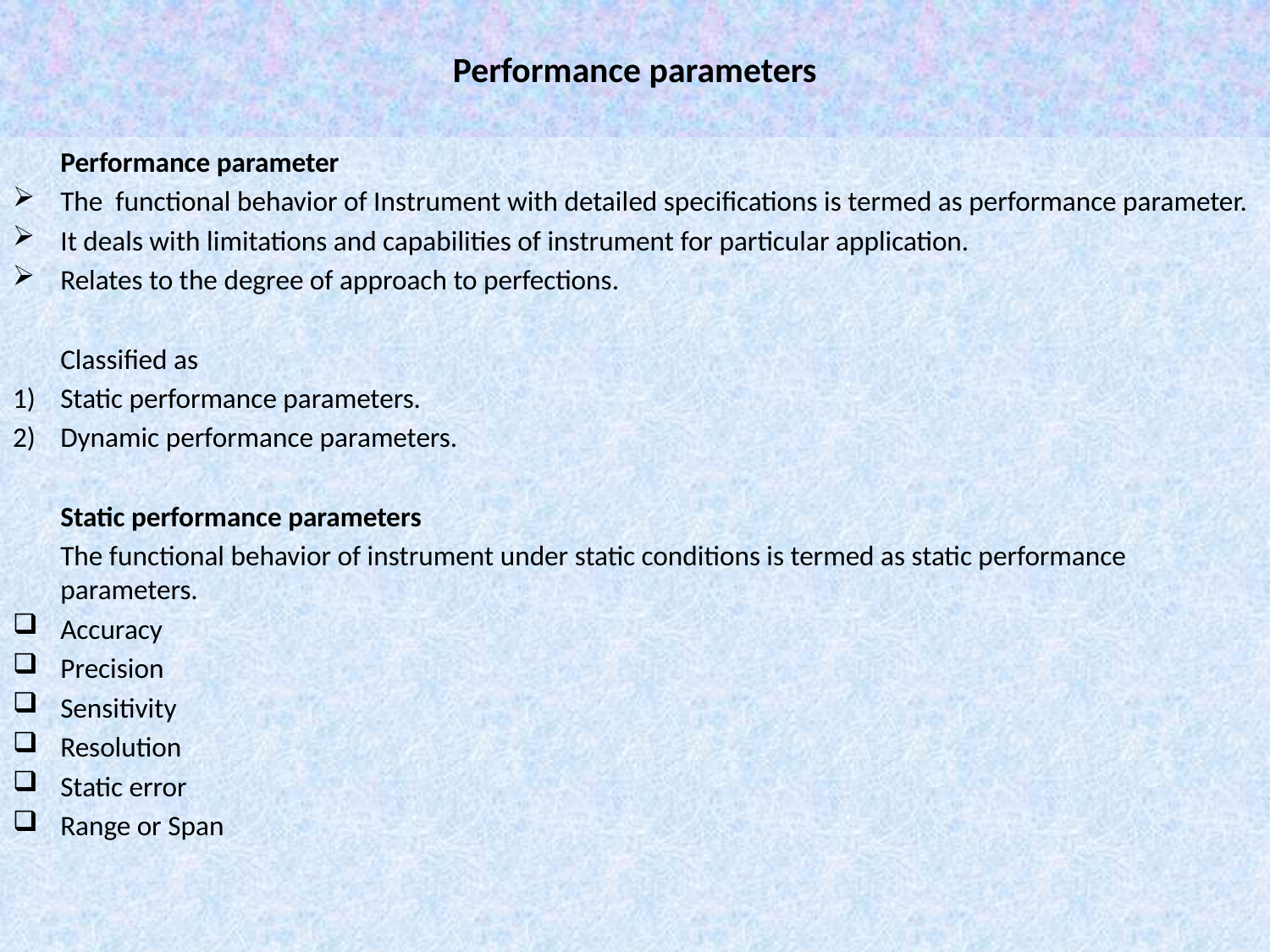

# Performance parameters
	Performance parameter
The  functional behavior of Instrument with detailed specifications is termed as performance parameter.
It deals with limitations and capabilities of instrument for particular application.
Relates to the degree of approach to perfections.

	Classified as
Static performance parameters.
Dynamic performance parameters.

	Static performance parameters
	The functional behavior of instrument under static conditions is termed as static performance parameters.
Accuracy
Precision
Sensitivity
Resolution
Static error
Range or Span